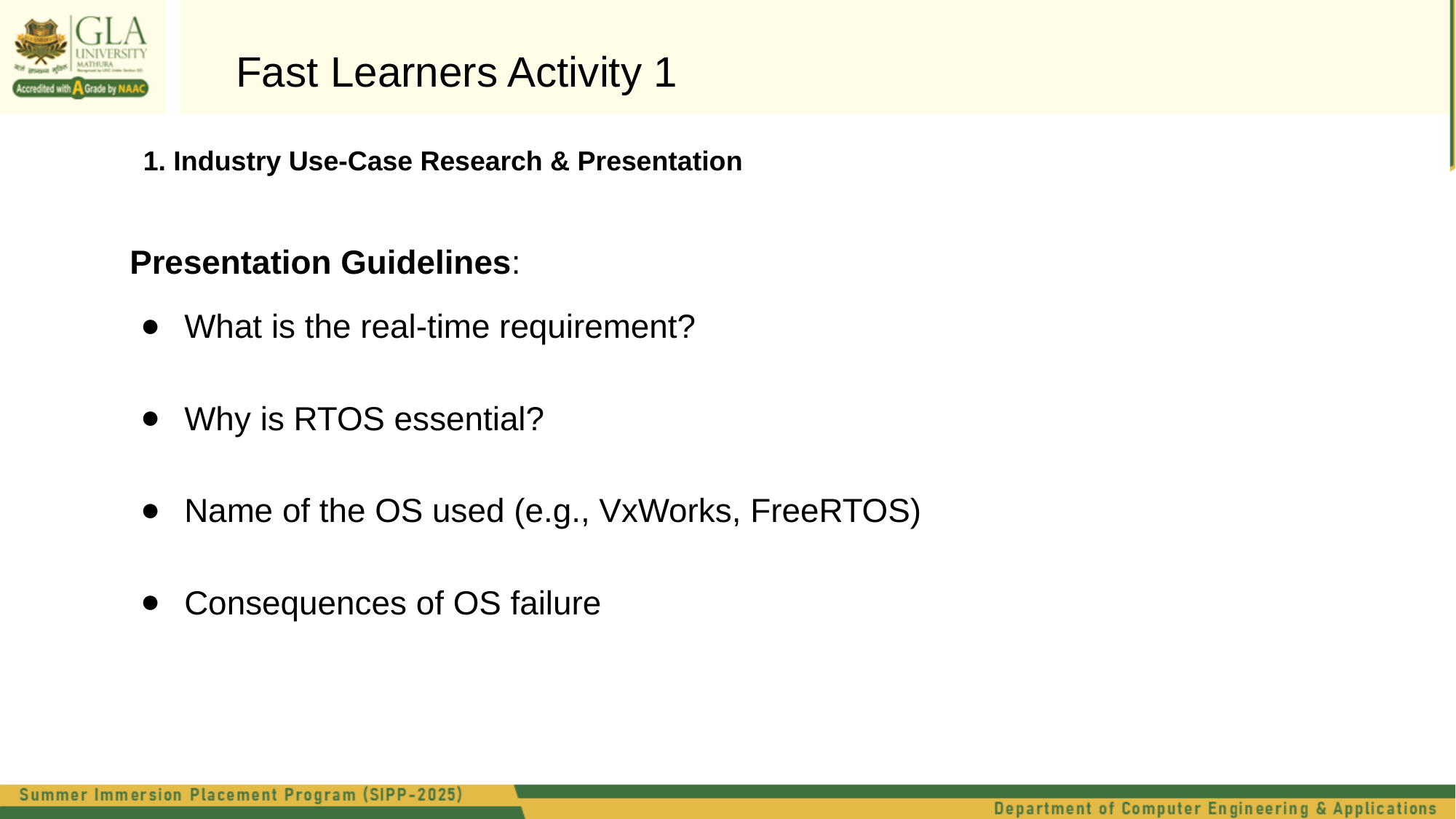

Fast Learners Activity 1
1. Industry Use-Case Research & Presentation
Presentation Guidelines:
What is the real-time requirement?
Why is RTOS essential?
Name of the OS used (e.g., VxWorks, FreeRTOS)
Consequences of OS failure